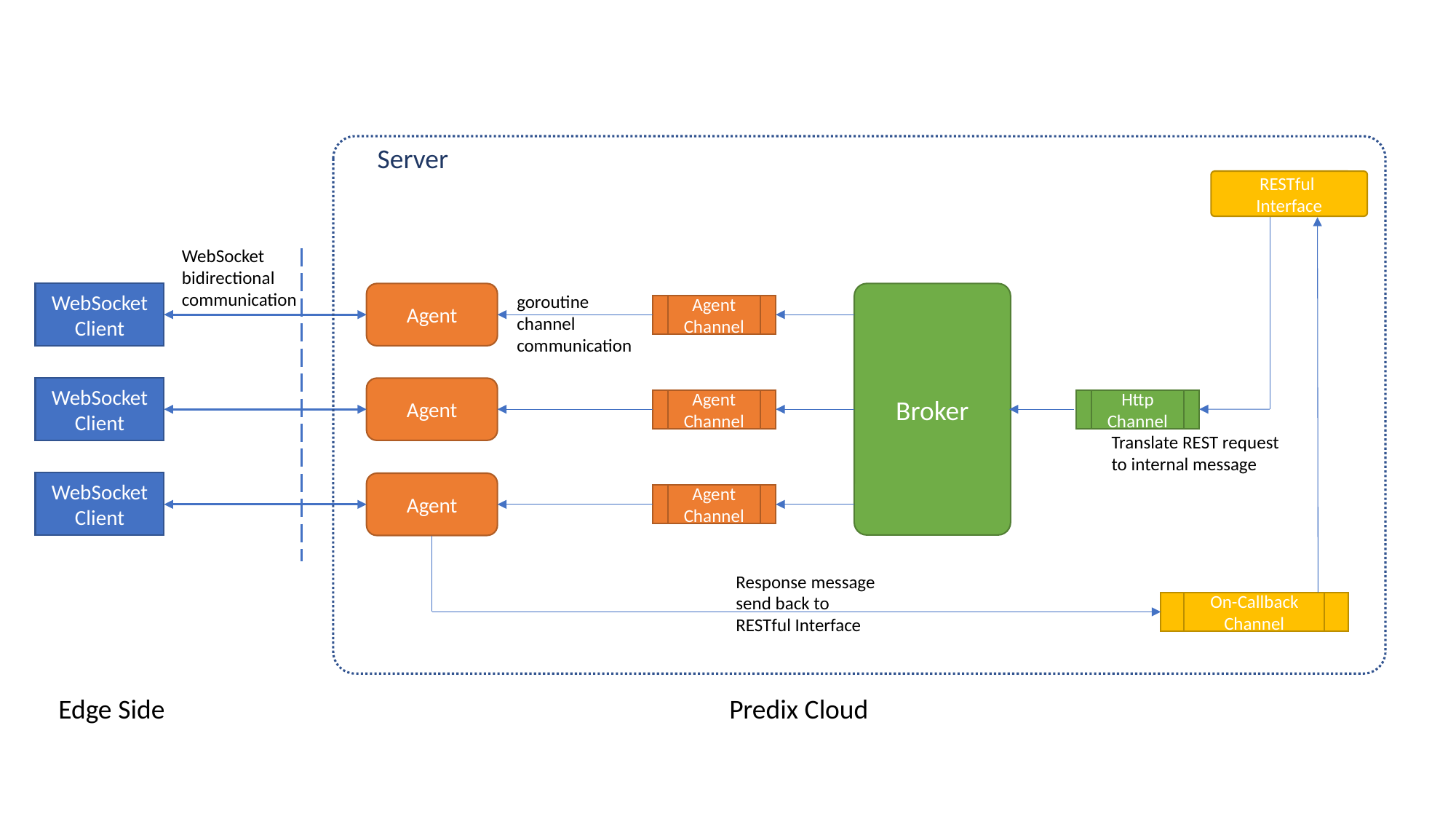

Server

RESTful
Interface
WebSocket bidirectional communication
WebSocket
Client
Agent
Broker
goroutine channel communication
Agent Channel
WebSocket
Client
Agent
Http
Channel
Agent Channel
Translate REST request to internal message
WebSocket
Client
Agent
Agent Channel
Response message send back to RESTful Interface
On-Callback Channel
Edge Side
Predix Cloud